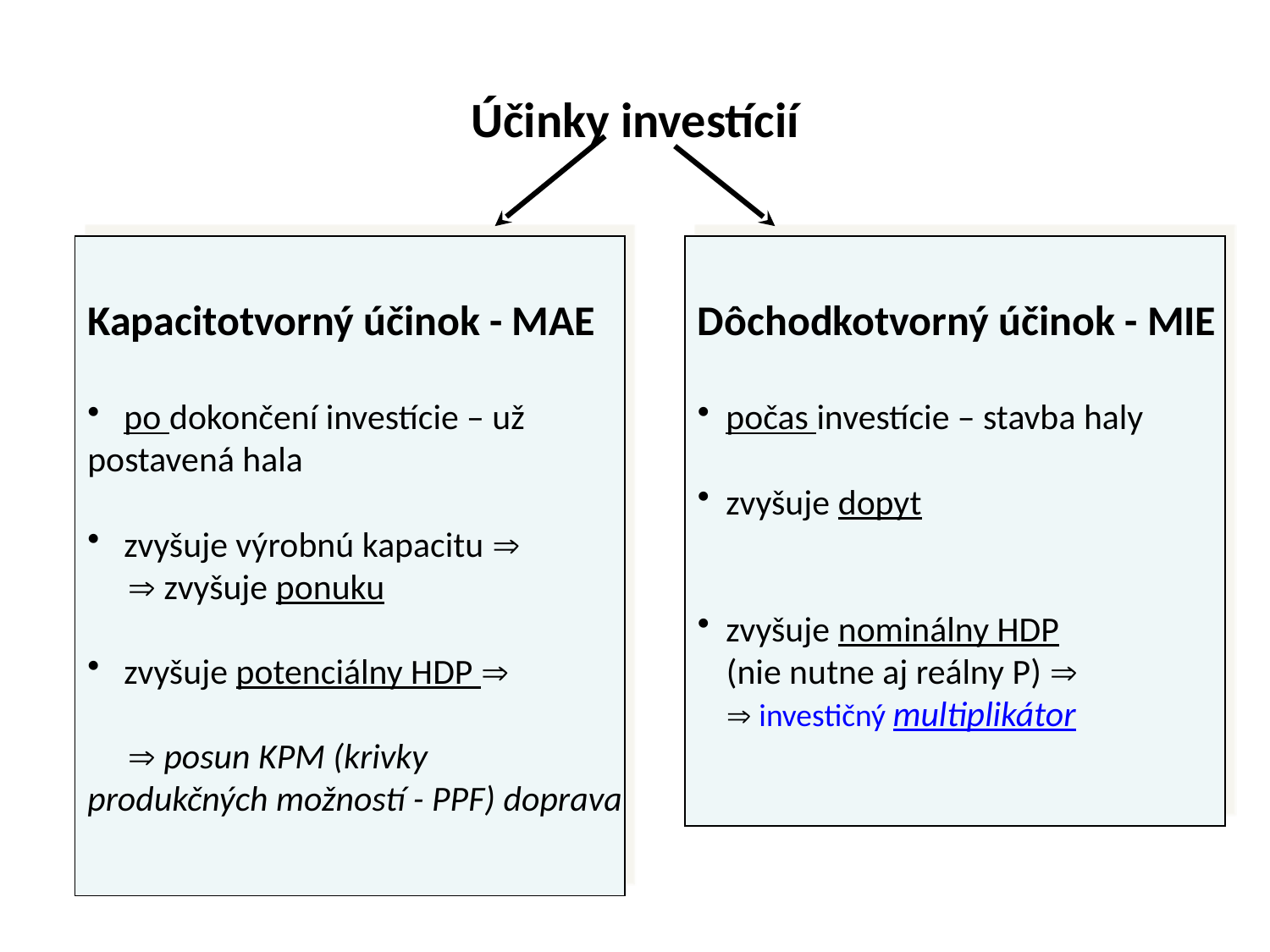

# Účinky investícií

Kapacitotvorný účinok - MAE

   po dokončení investície – už
postavená hala

   zvyšuje výrobnú kapacitu ⇒
     ⇒ zvyšuje ponuku

   zvyšuje potenciálny HDP ⇒

     ⇒ posun KPM (krivky
produkčných možností - PPF) doprava

Dôchodkotvorný účinok - MIE

  počas investície – stavba haly

  zvyšuje dopyt

  zvyšuje nominálny HDP
    (nie nutne aj reálny P) ⇒
    ⇒ investičný multiplikátor